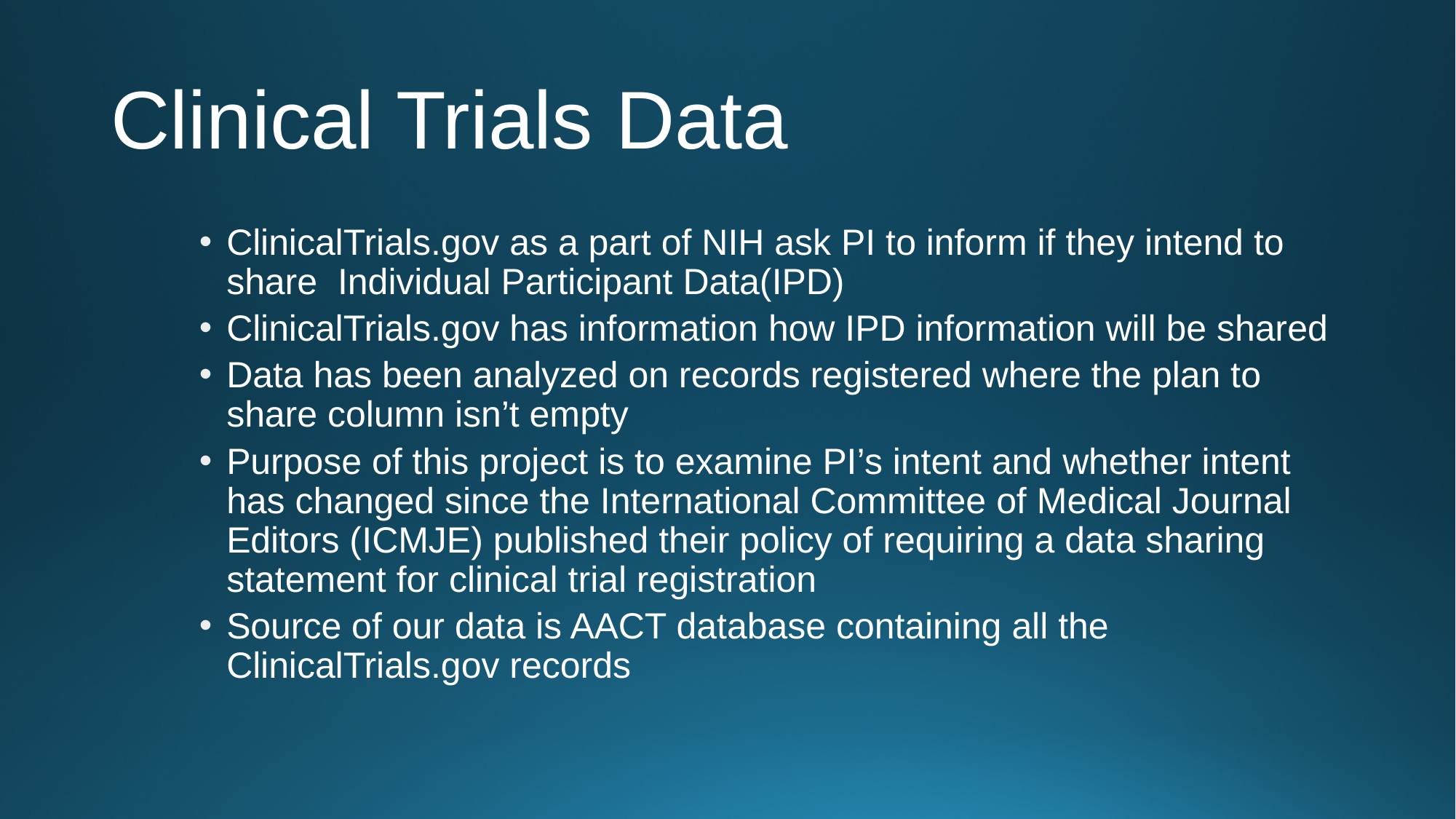

# Clinical Trials Data
ClinicalTrials.gov as a part of NIH ask PI to inform if they intend to share  Individual Participant Data(IPD)
ClinicalTrials.gov has information how IPD information will be shared
Data has been analyzed on records registered where the plan to share column isn’t empty
Purpose of this project is to examine PI’s intent and whether intent has changed since the International Committee of Medical Journal Editors (ICMJE) published their policy of requiring a data sharing statement for clinical trial registration
Source of our data is AACT database containing all the ClinicalTrials.gov records